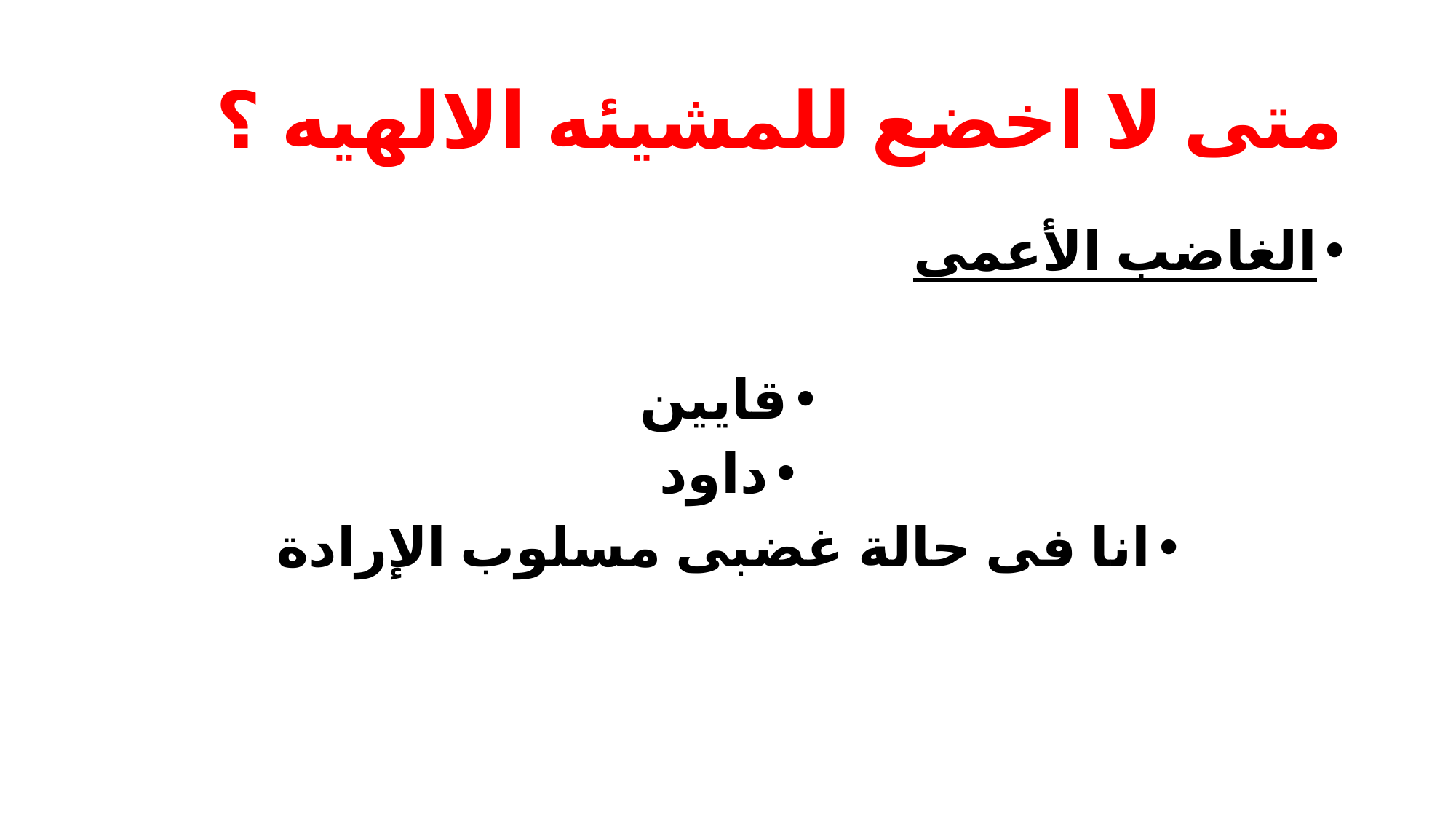

# متى لا اخضع للمشيئه الالهيه ؟
الغاضب الأعمى

قايين
داود
انا فى حالة غضبى مسلوب الإرادة